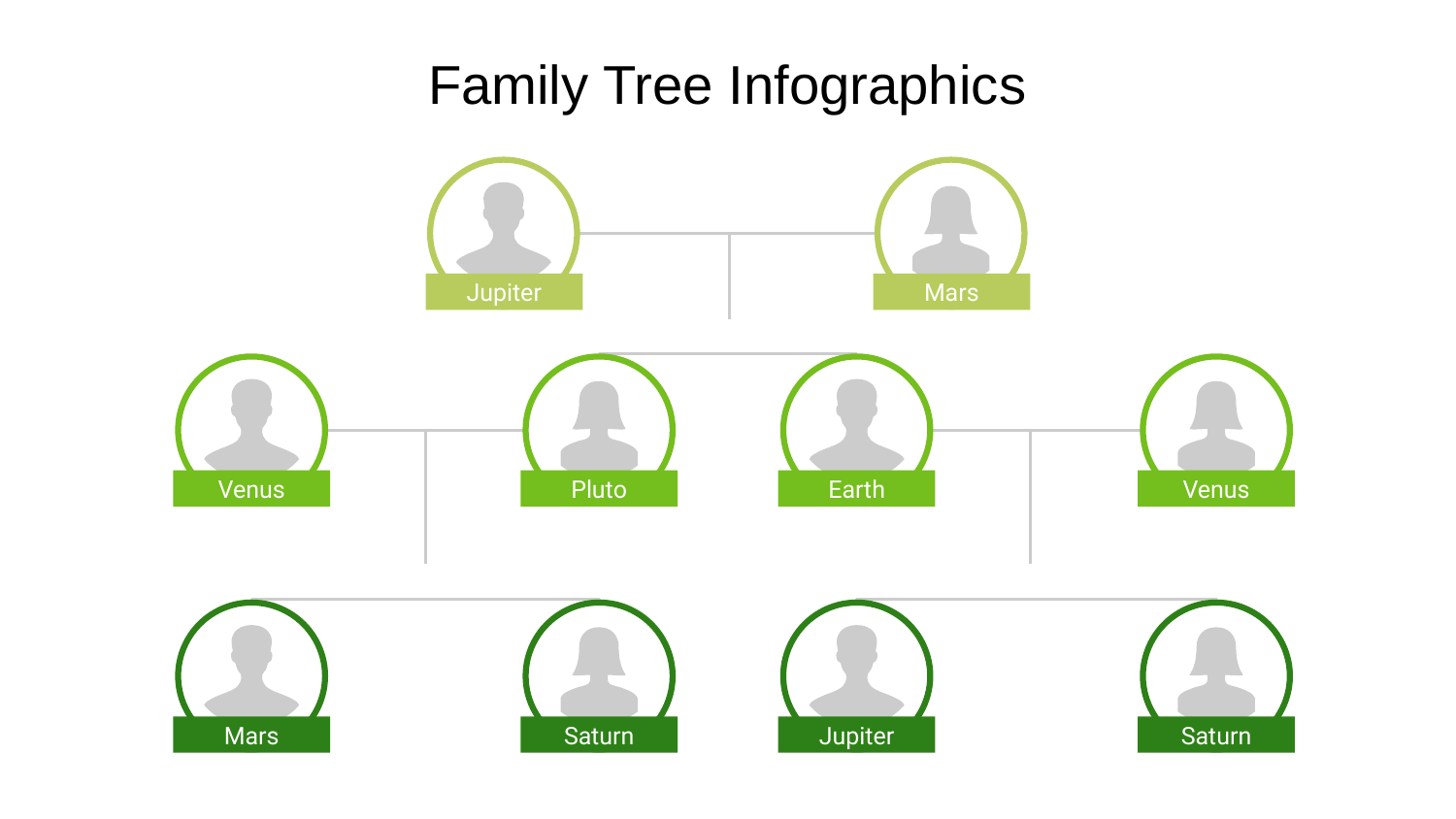

# Family Tree Infographics

Jupiter

Mars

Venus

Pluto

Earth

Venus

Mars

Saturn

Jupiter

Saturn